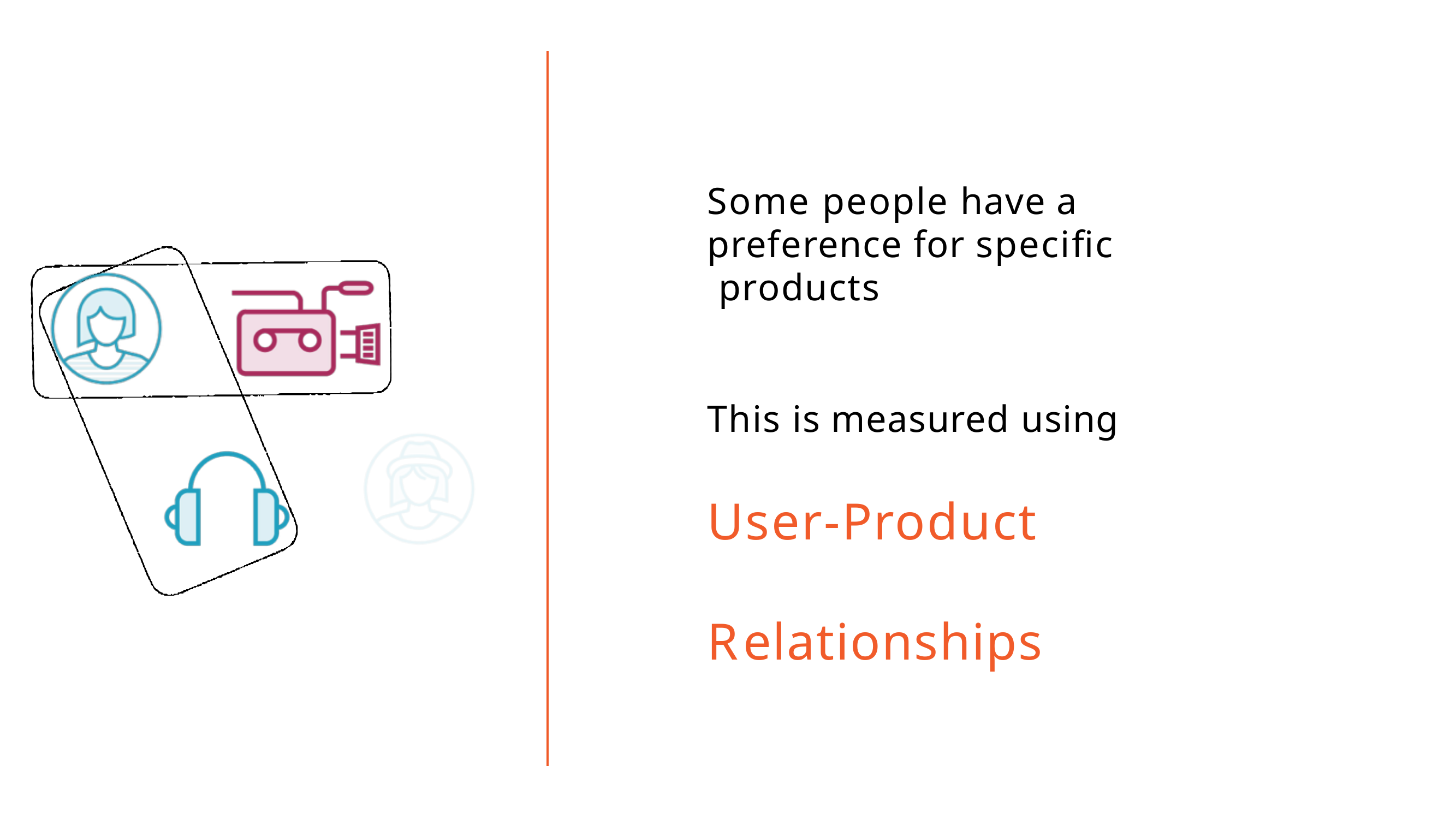

# Some people have a  preference for specific  products

This is measured using

User-Product  Relationships